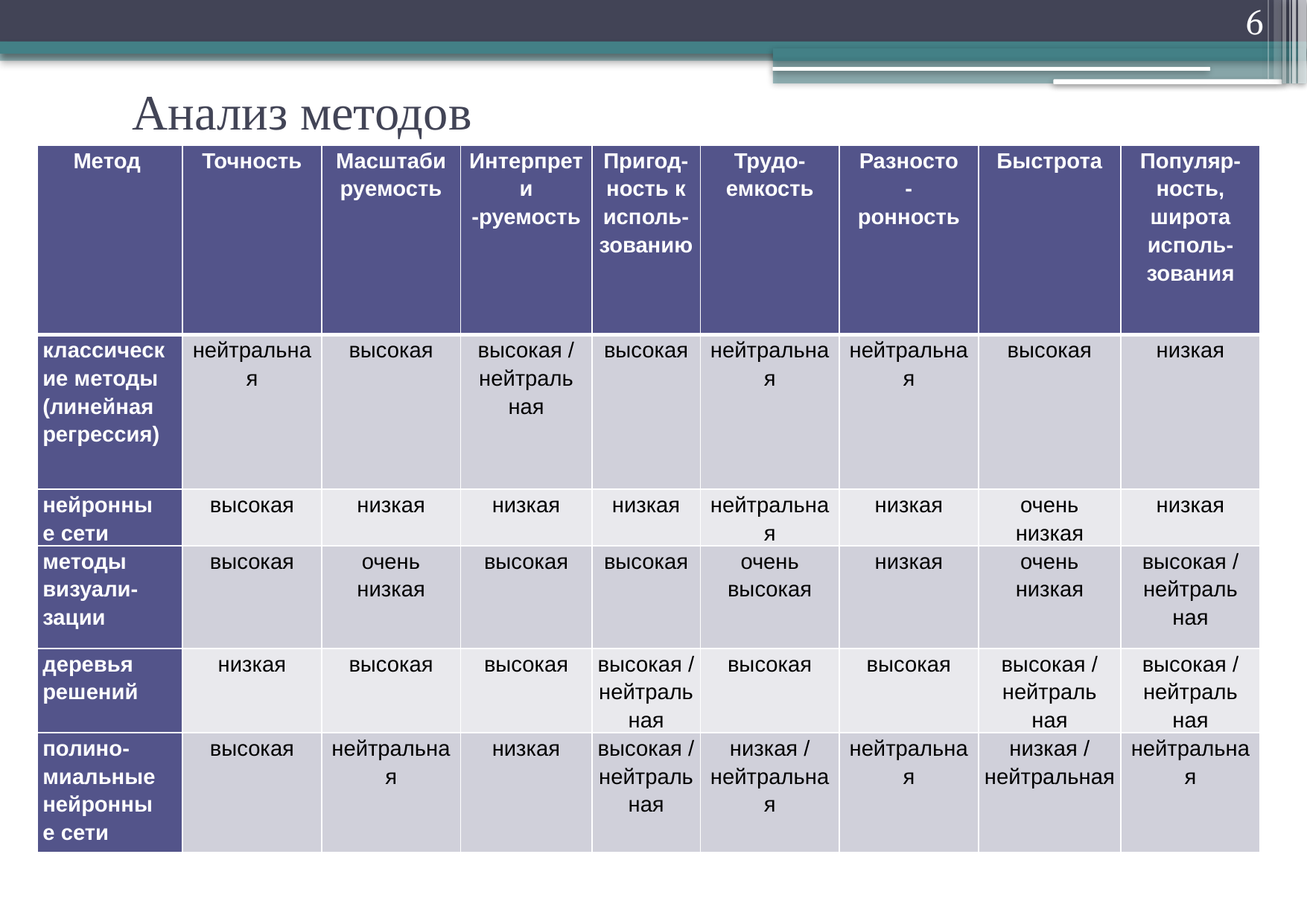

6
# Анализ методов
| Метод | Точность | Масштаби руемость | Интерпрети -руемость | Пригод- ность к исполь- зованию | Трудо- емкость | Разносто - ронность | Быстрота | Популяр- ность, широта исполь- зования |
| --- | --- | --- | --- | --- | --- | --- | --- | --- |
| классические методы (линейная регрессия) | нейтральная | высокая | высокая / нейтраль ная | высокая | нейтральная | нейтральная | высокая | низкая |
| нейронны е сети | высокая | низкая | низкая | низкая | нейтральная | низкая | очень низкая | низкая |
| методы визуали- зации | высокая | очень низкая | высокая | высокая | очень высокая | низкая | очень низкая | высокая / нейтраль ная |
| деревья решений | низкая | высокая | высокая | высокая / нейтраль ная | высокая | высокая | высокая / нейтраль ная | высокая / нейтраль ная |
| полино- миальные нейронны е сети | высокая | нейтральная | низкая | высокая / нейтраль ная | низкая / нейтральная | нейтральная | низкая / нейтральная | нейтральная |